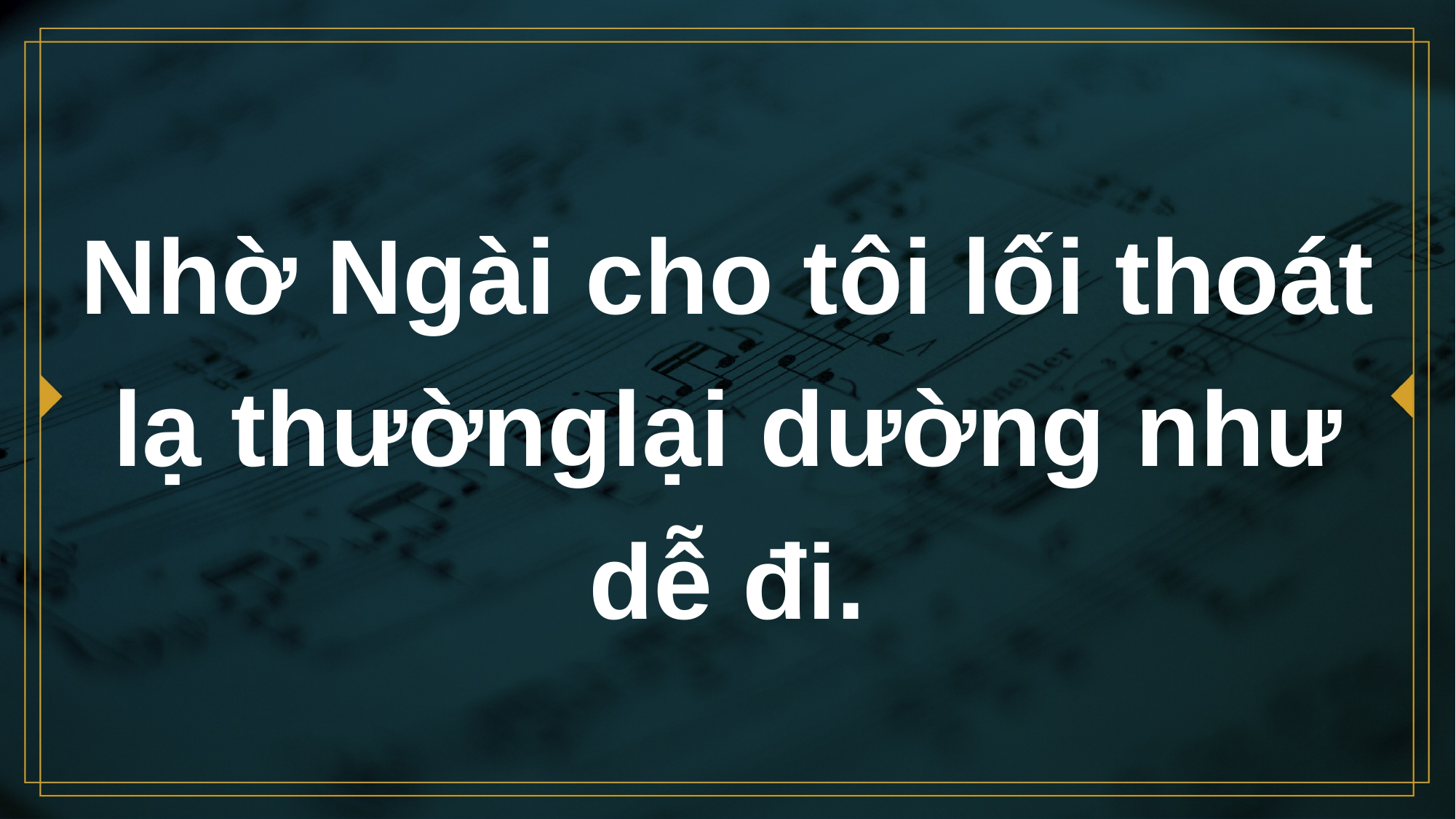

# Nhờ Ngài cho tôi lối thoát lạ thườnglại dường như dễ đi.